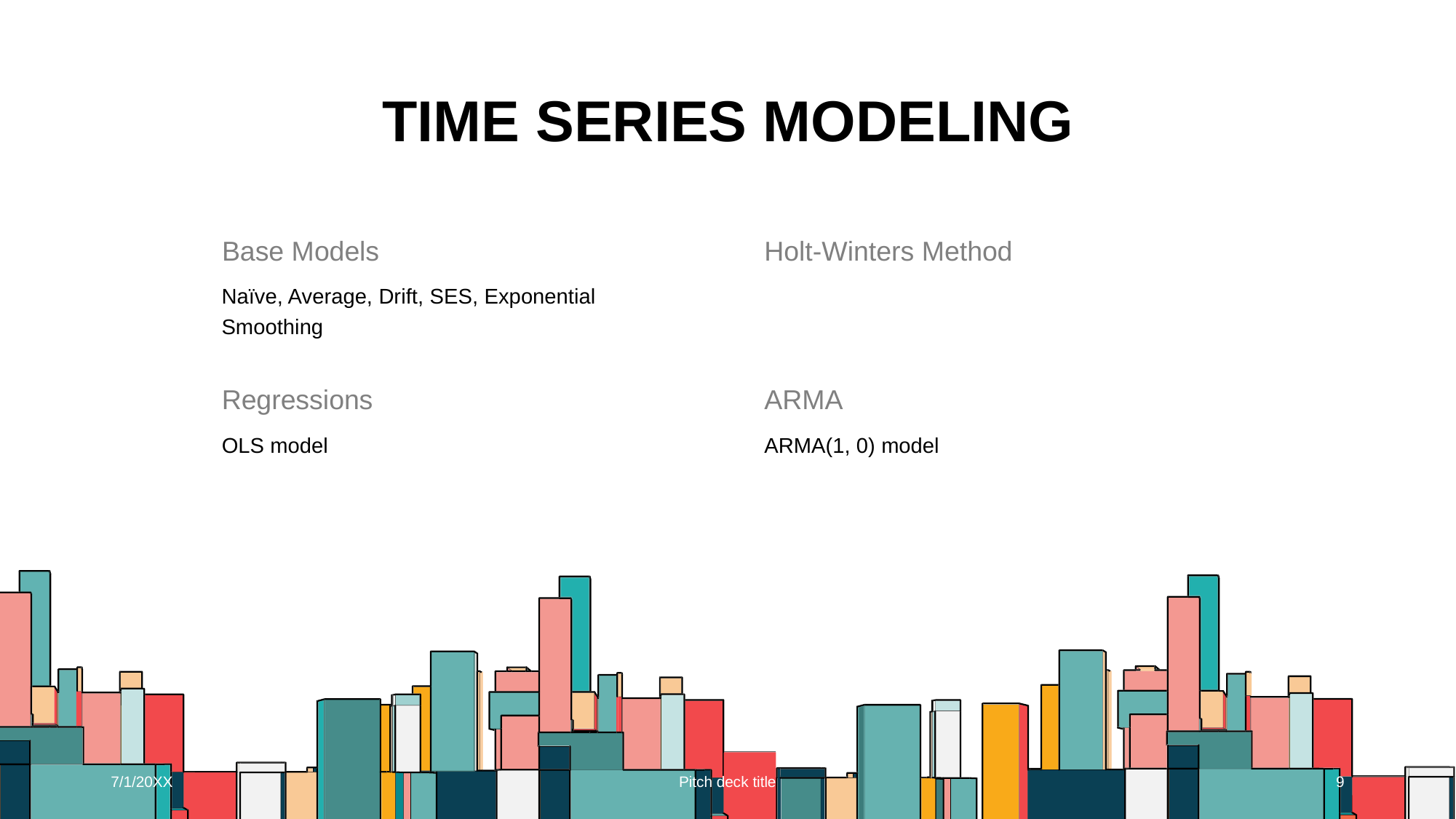

# TIME SERIES MODELING
Base Models
Holt-Winters Method

Naïve, Average, Drift, SES, Exponential Smoothing
Regressions
ARMA
OLS model
ARMA(1, 0) model
7/1/20XX
Pitch deck title
9